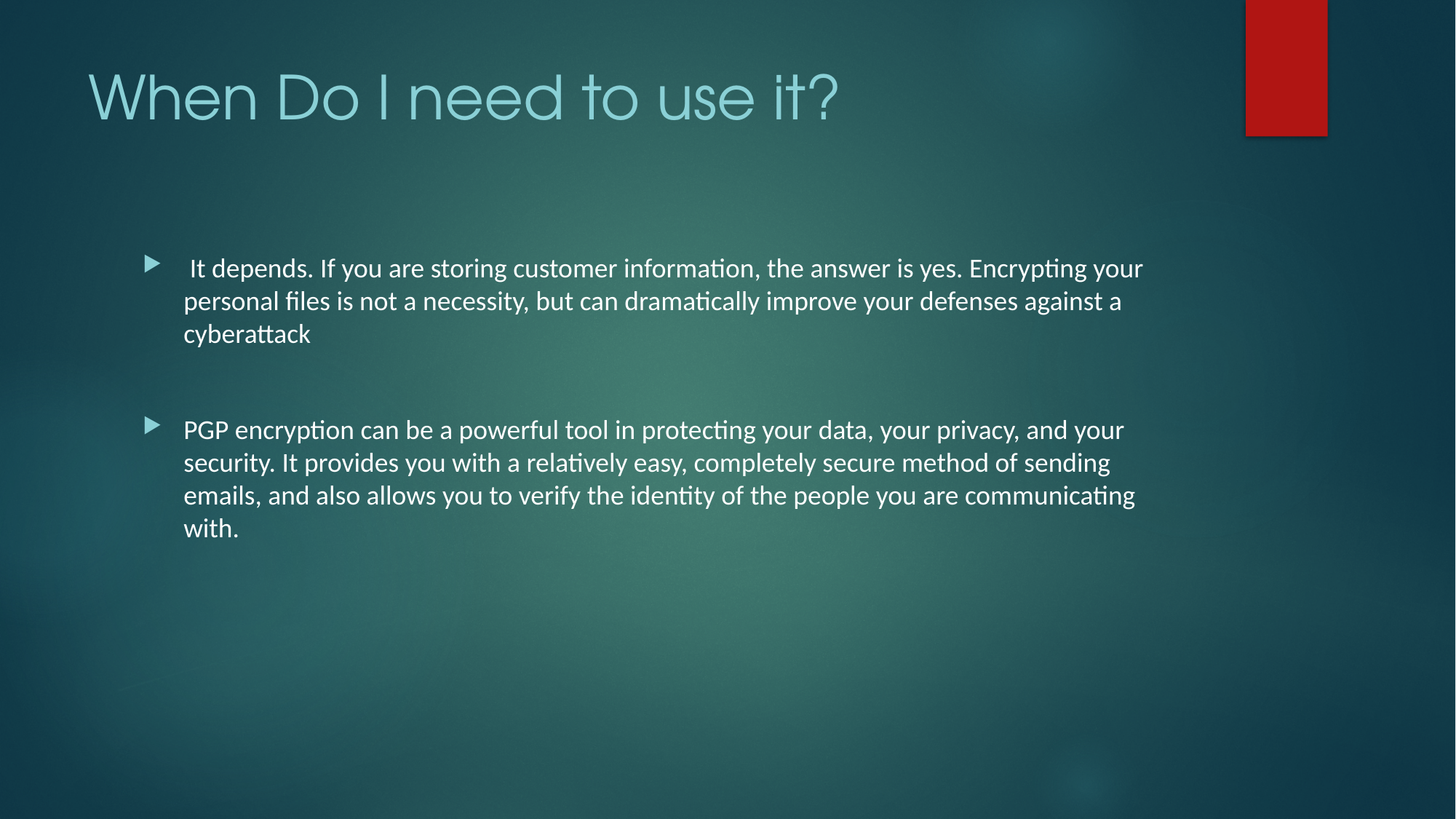

# When Do I need to use it?
 It depends. If you are storing customer information, the answer is yes. Encrypting your personal files is not a necessity, but can dramatically improve your defenses against a cyberattack

PGP encryption can be a powerful tool in protecting your data, your privacy, and your security. It provides you with a relatively easy, completely secure method of sending emails, and also allows you to verify the identity of the people you are communicating with.